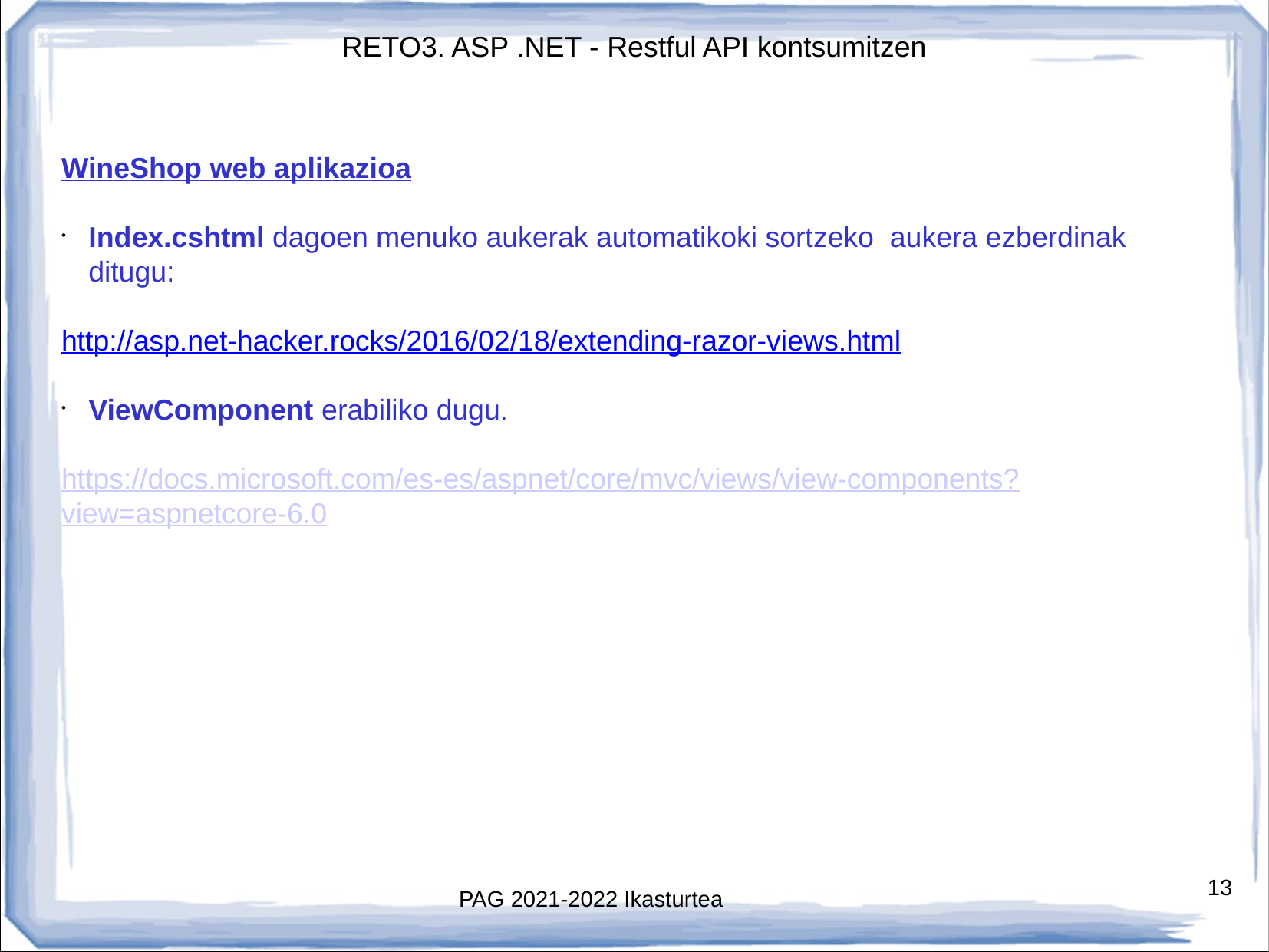

WineShop web aplikazioa

Index.cshtml dagoen menuko aukerak automatikoki sortzeko  aukera ezberdinak ditugu:

http://asp.net-hacker.rocks/2016/02/18/extending-razor-views.html

ViewComponent erabiliko dugu.

https://docs.microsoft.com/es-es/aspnet/core/mvc/views/view-components?view=aspnetcore-6.0

# PAG 2021-2022 Ikasturtea
13